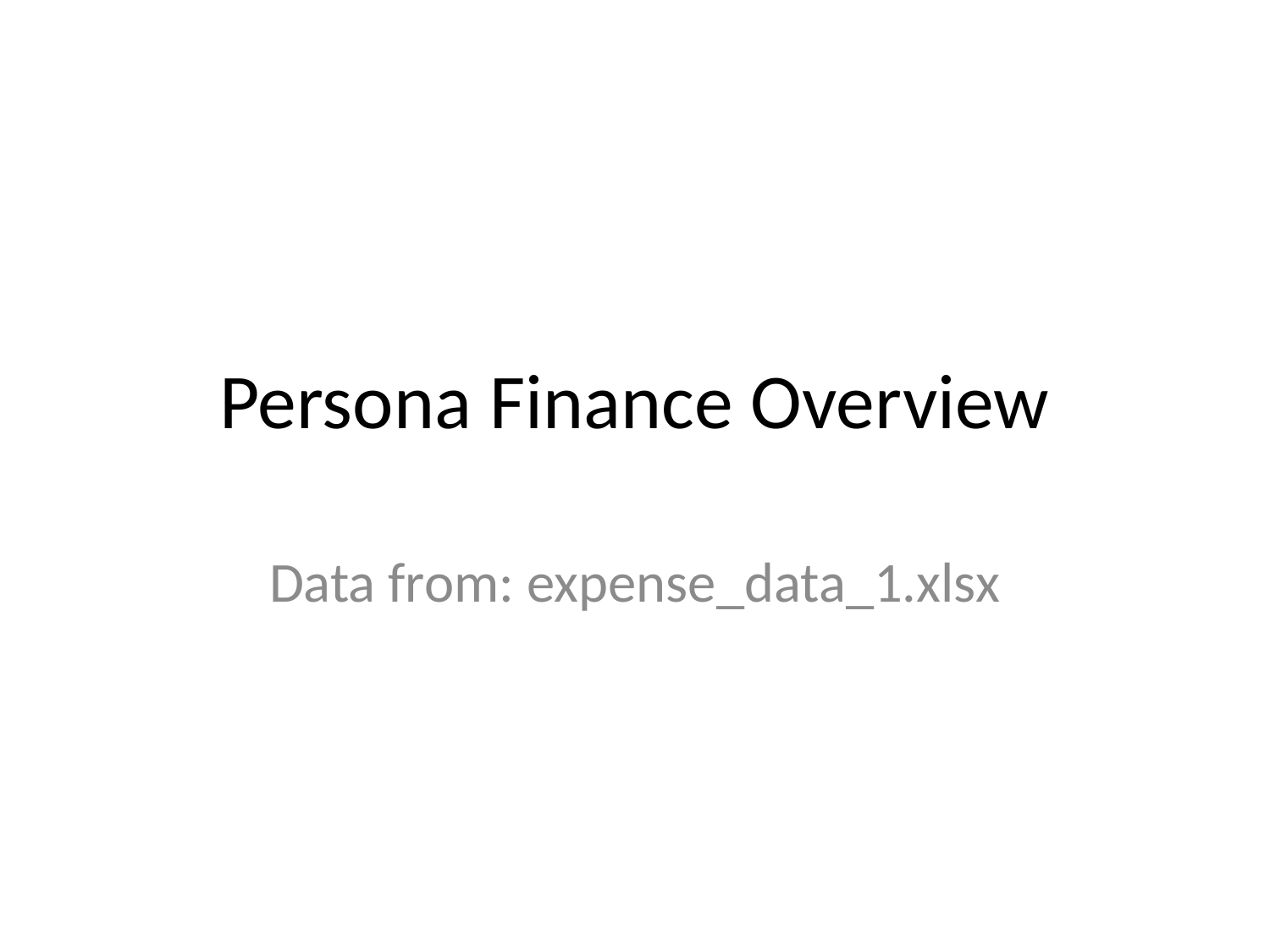

# Persona Finance Overview
Data from: expense_data_1.xlsx